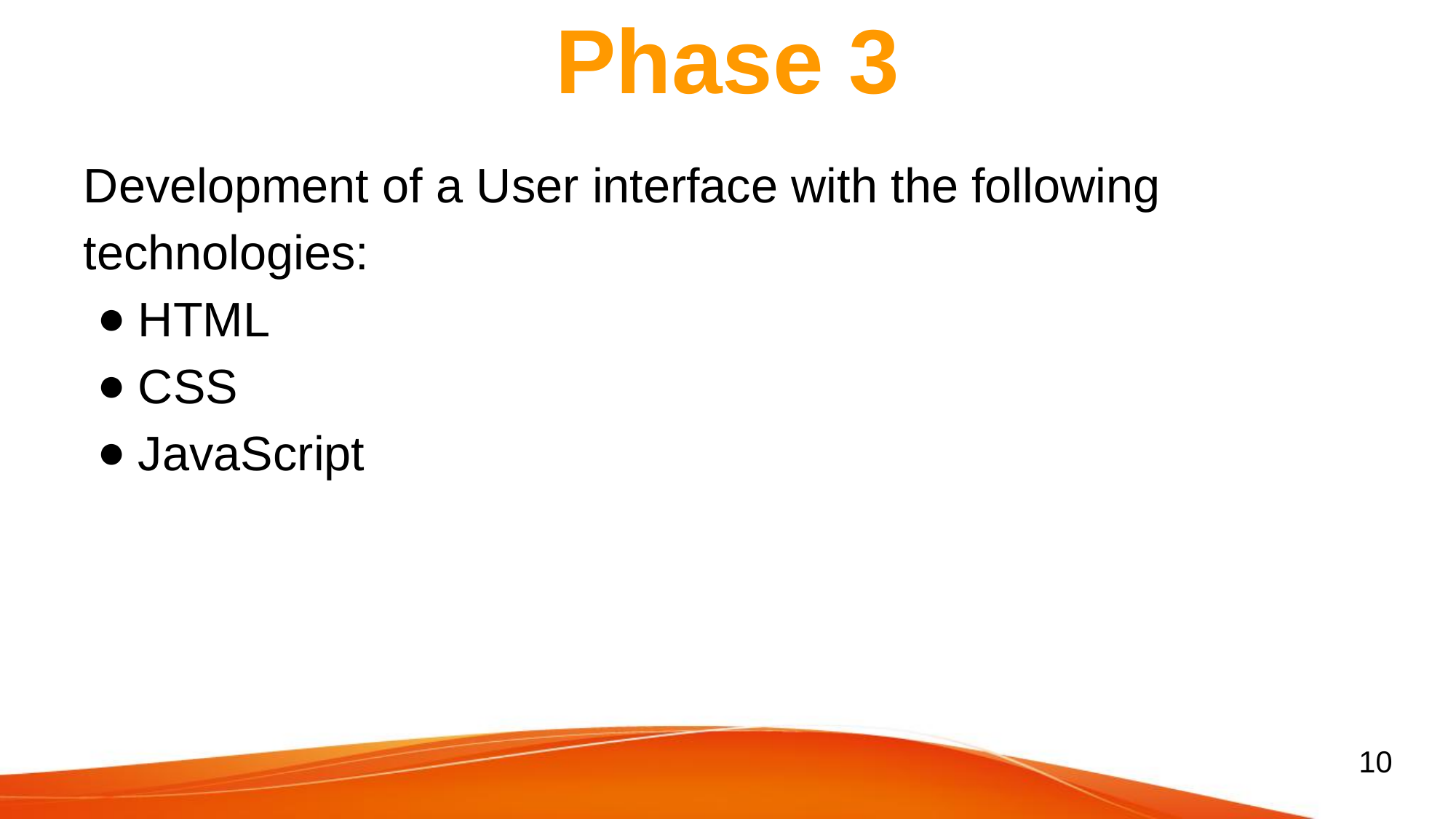

# Phase 3
Development of a User interface with the following technologies:
HTML
CSS
JavaScript
10